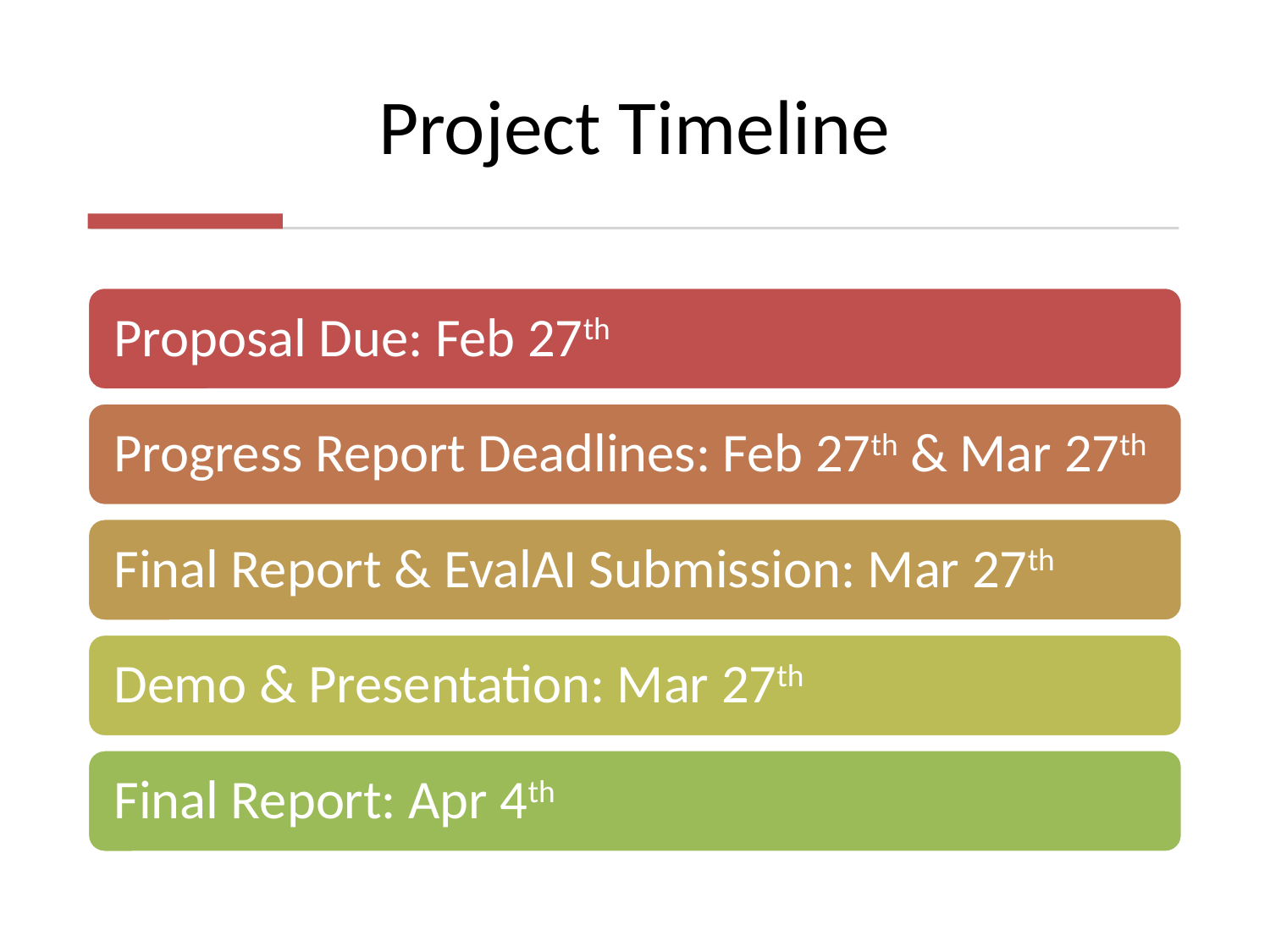

# Project Timeline

Proposal Due: Feb 27th
Progress Report Deadlines: Feb 27th & Mar 27th
Final Report & EvalAI Submission: Mar 27th
Demo & Presentation: Mar 27th
Final Report: Apr 4th